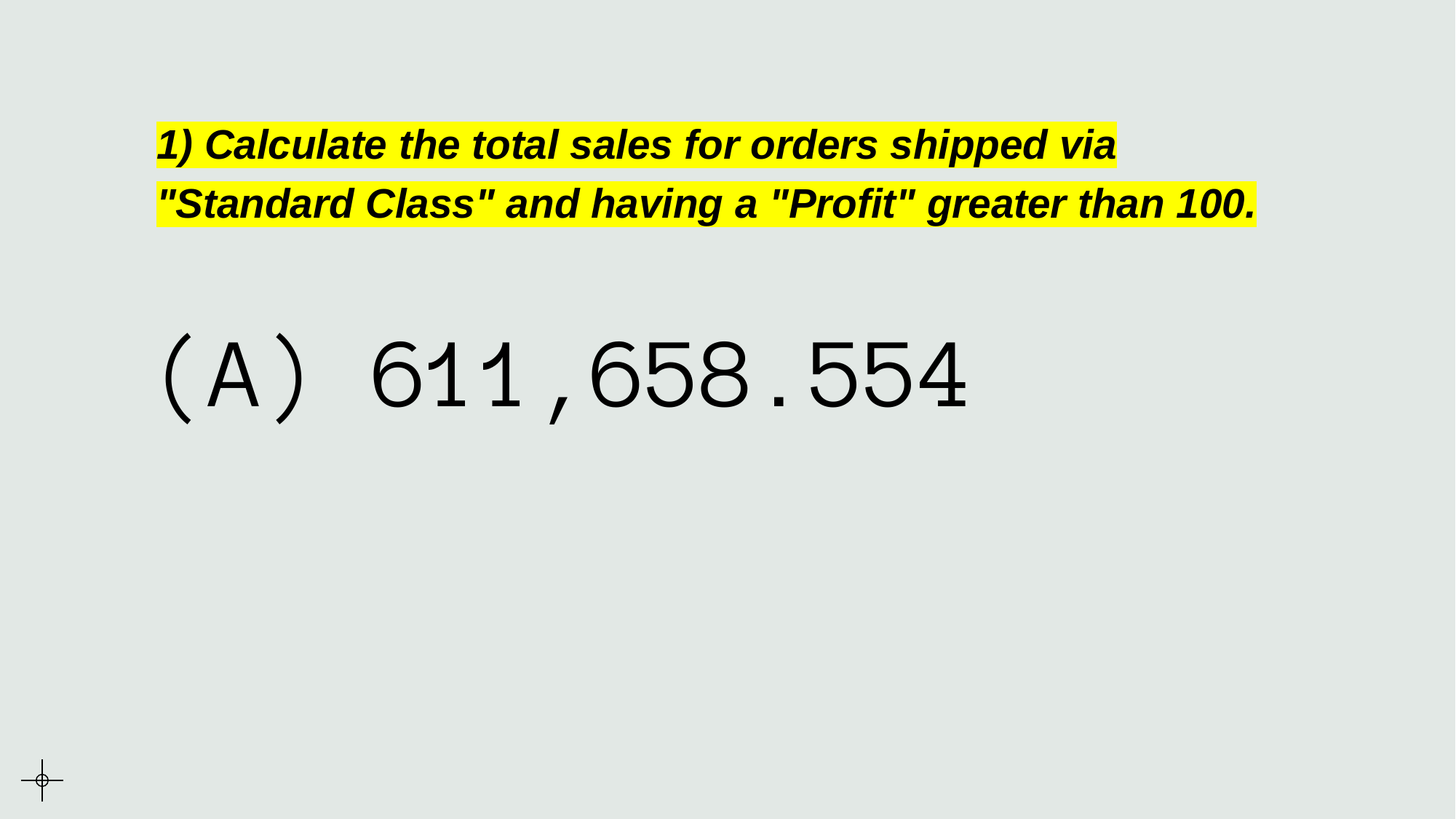

# 1) Calculate the total sales for orders shipped via "Standard Class" and having a "Profit" greater than 100.
(A) 611,658.554